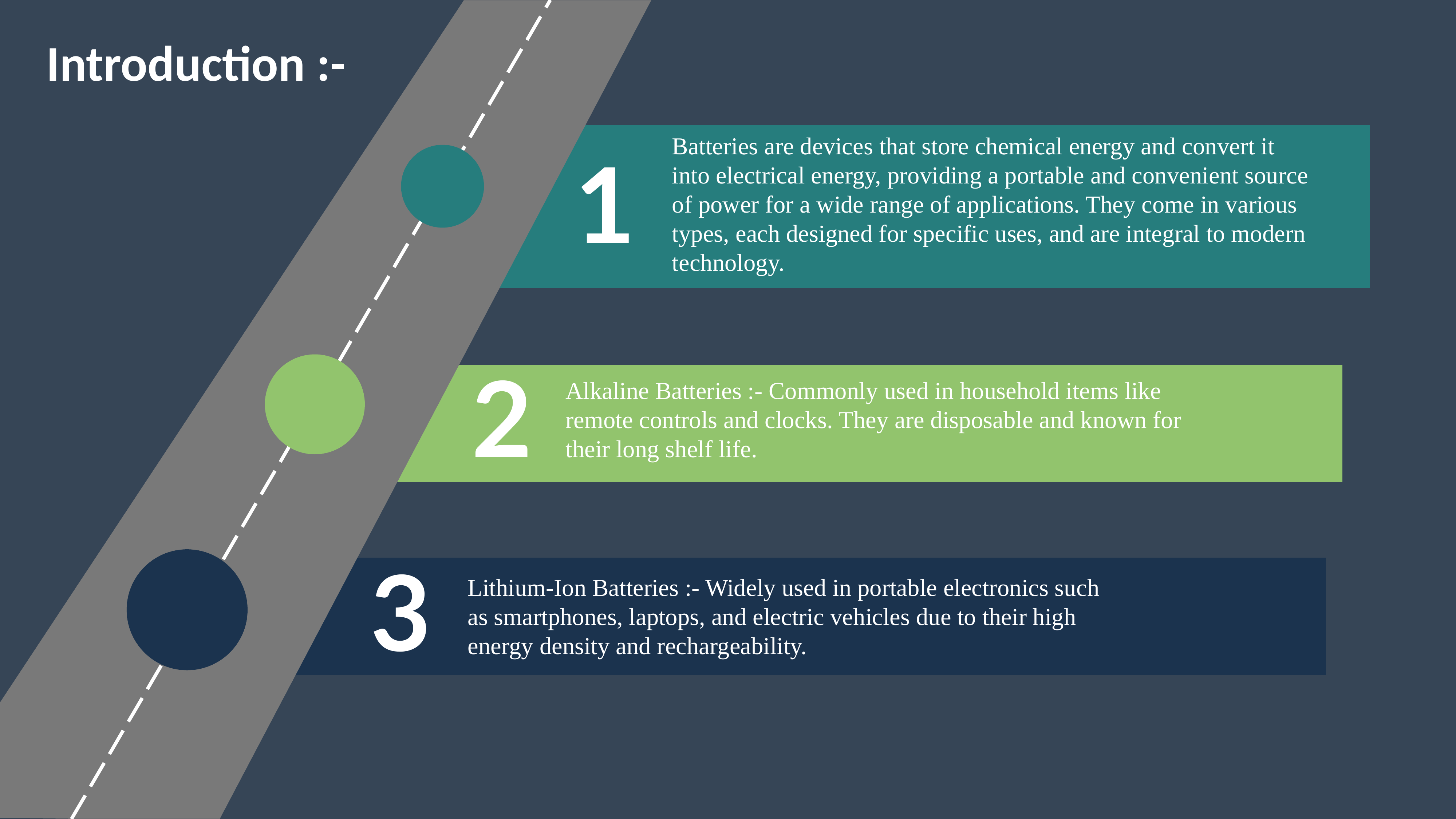

Introduction :-

Batteries are devices that store chemical energy and convert it into electrical energy, providing a portable and convenient source of power for a wide range of applications. They come in various types, each designed for specific uses, and are integral to modern technology.
1

2

Alkaline Batteries :- Commonly used in household items like remote controls and clocks. They are disposable and known for their long shelf life.
3

Lithium-Ion Batteries :- Widely used in portable electronics such as smartphones, laptops, and electric vehicles due to their high energy density and rechargeability.